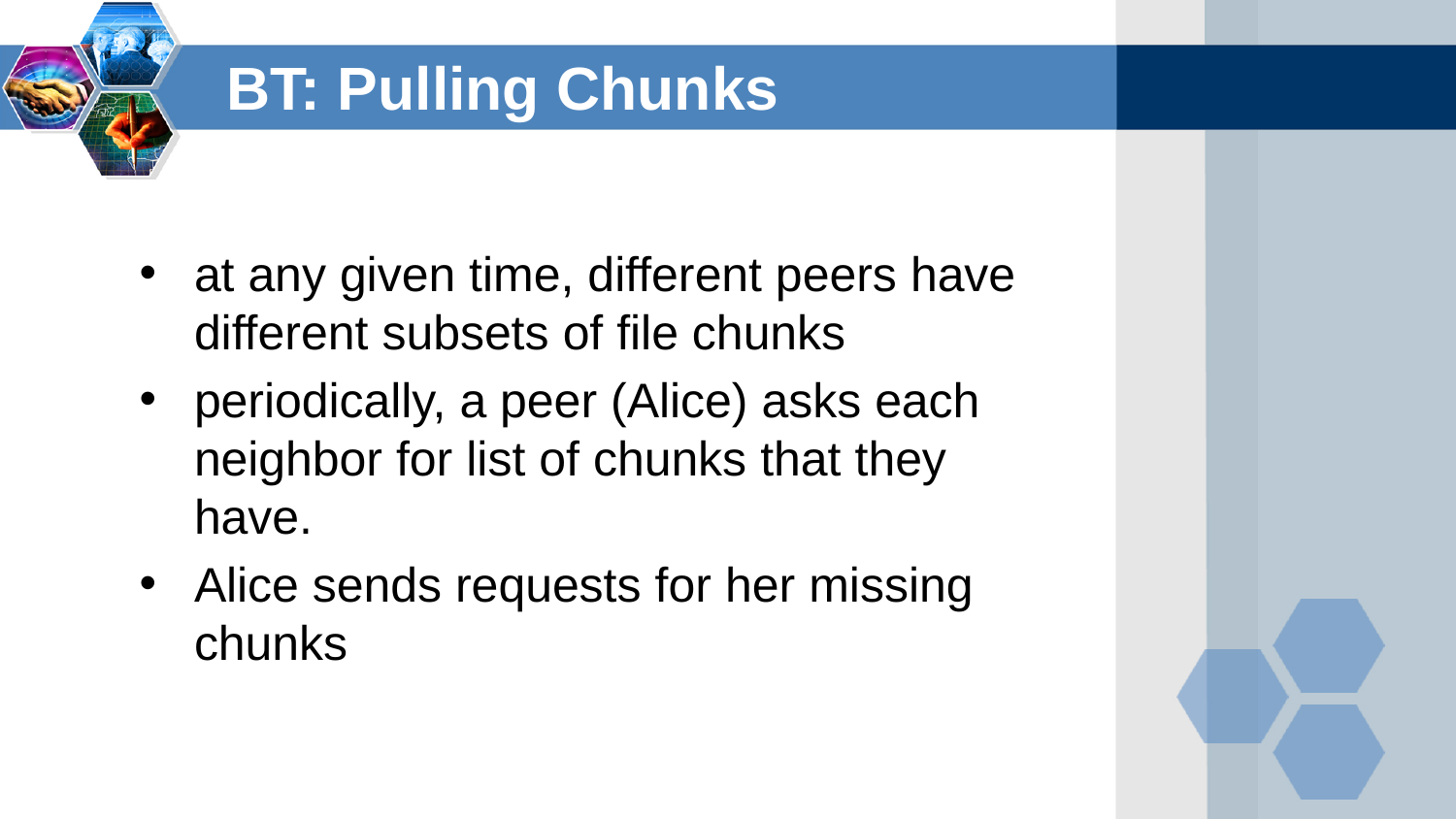

BT: Pulling Chunks
at any given time, different peers have different subsets of file chunks
periodically, a peer (Alice) asks each neighbor for list of chunks that they have.
Alice sends requests for her missing chunks